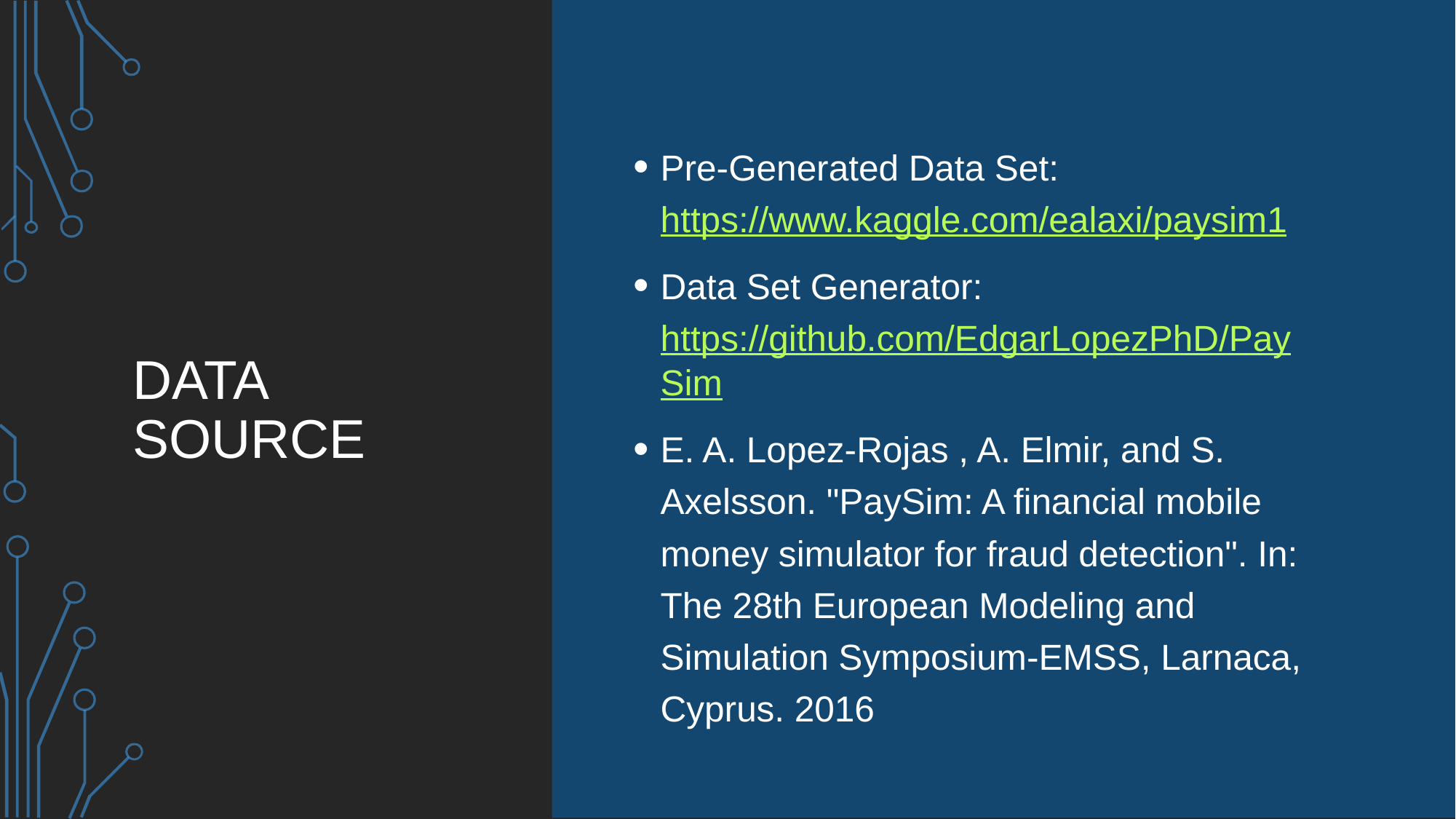

# Data Source
Pre-Generated Data Set: https://www.kaggle.com/ealaxi/paysim1
Data Set Generator: https://github.com/EdgarLopezPhD/PaySim
E. A. Lopez-Rojas , A. Elmir, and S. Axelsson. "PaySim: A financial mobile money simulator for fraud detection". In: The 28th European Modeling and Simulation Symposium-EMSS, Larnaca, Cyprus. 2016